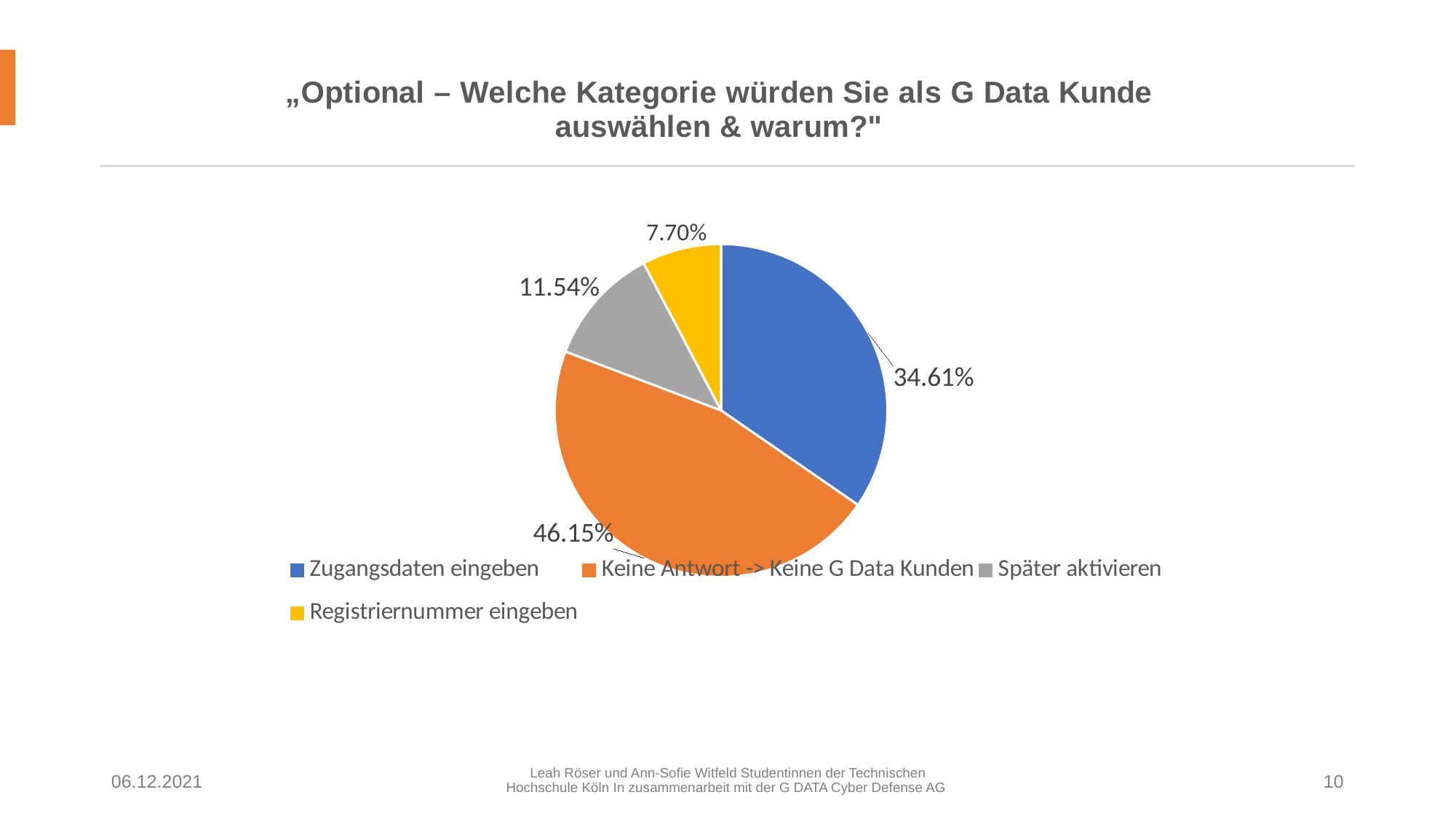

### Chart: „Optional – Welche Kategorie würden Sie als G Data Kunde auswählen & warum?"

| Category | Verkauf |
|---|---|
| Zugangsdaten eingeben | 0.3461 |
| Keine Antwort -> Keine G Data Kunden | 0.4615 |
| Später aktivieren | 0.1154 |
| Registriernummer eingeben | 0.077 |
06.12.2021
Leah Röser und Ann-Sofie Witfeld Studentinnen der Technischen Hochschule Köln In zusammenarbeit mit der G DATA Cyber Defense AG
10